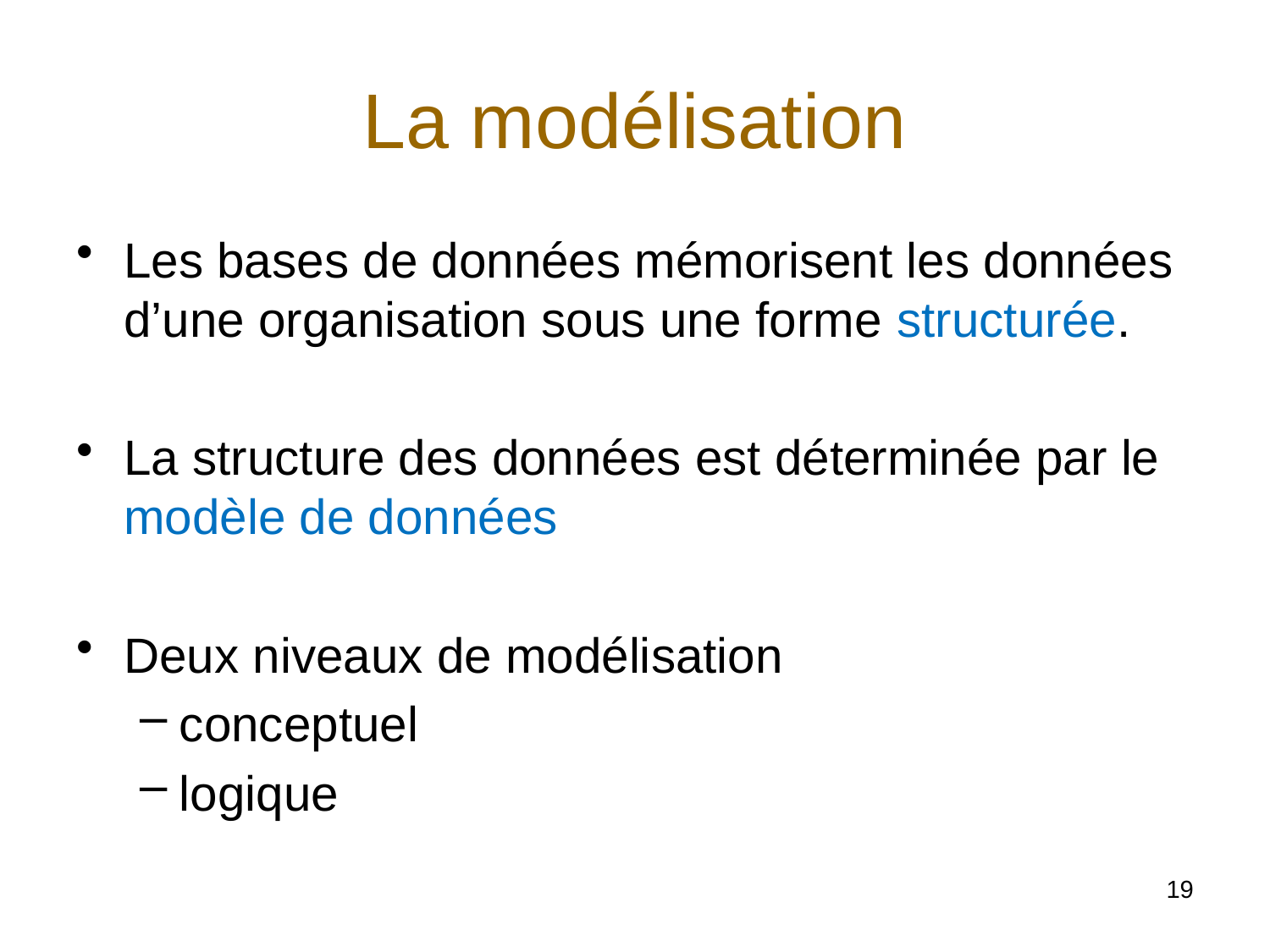

# La modélisation
Les bases de données mémorisent les données d’une organisation sous une forme structurée.

La structure des données est déterminée par le modèle de données

Deux niveaux de modélisation
conceptuel
logique

19